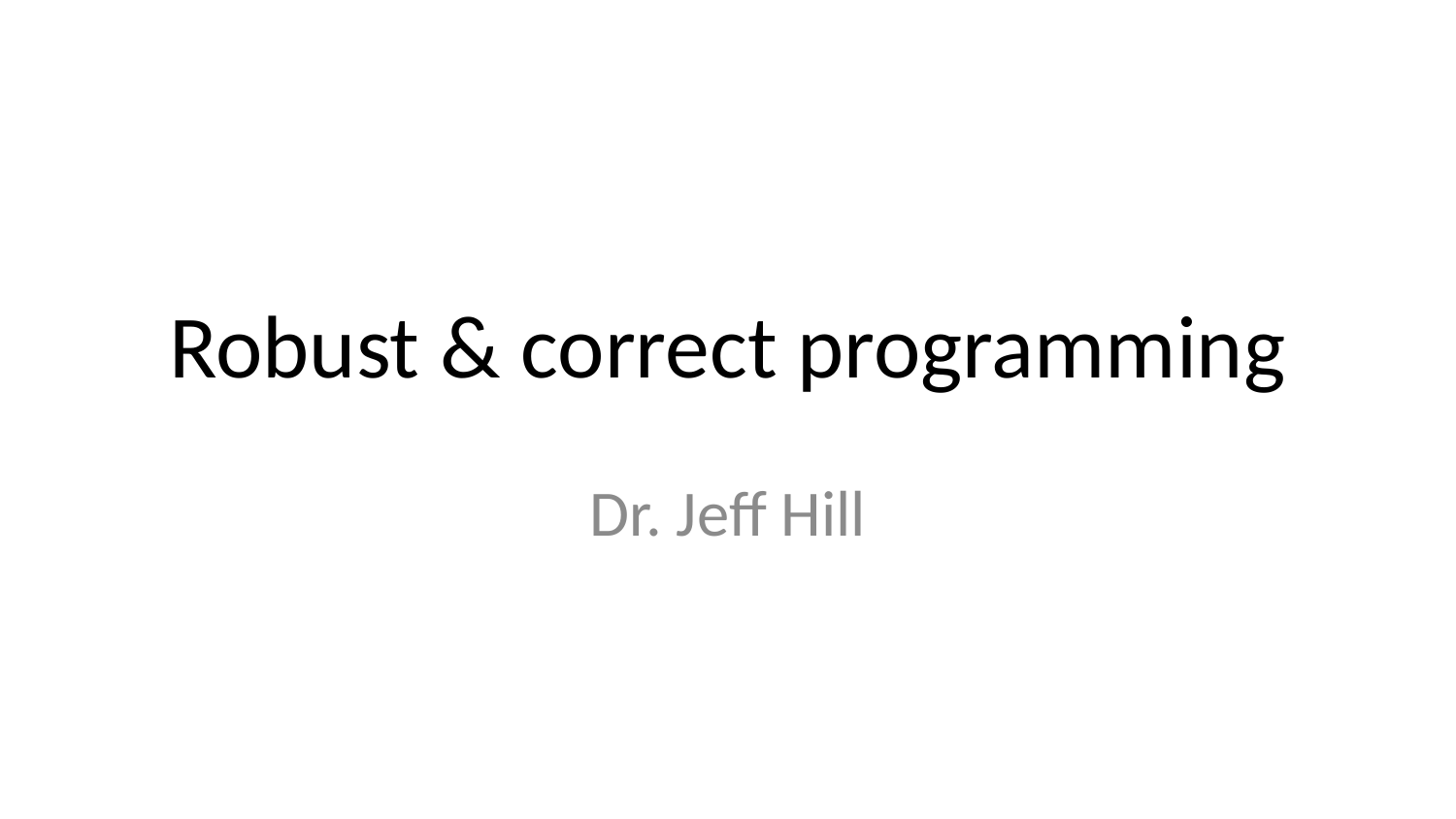

# Robust & correct programming
Dr. Jeff Hill